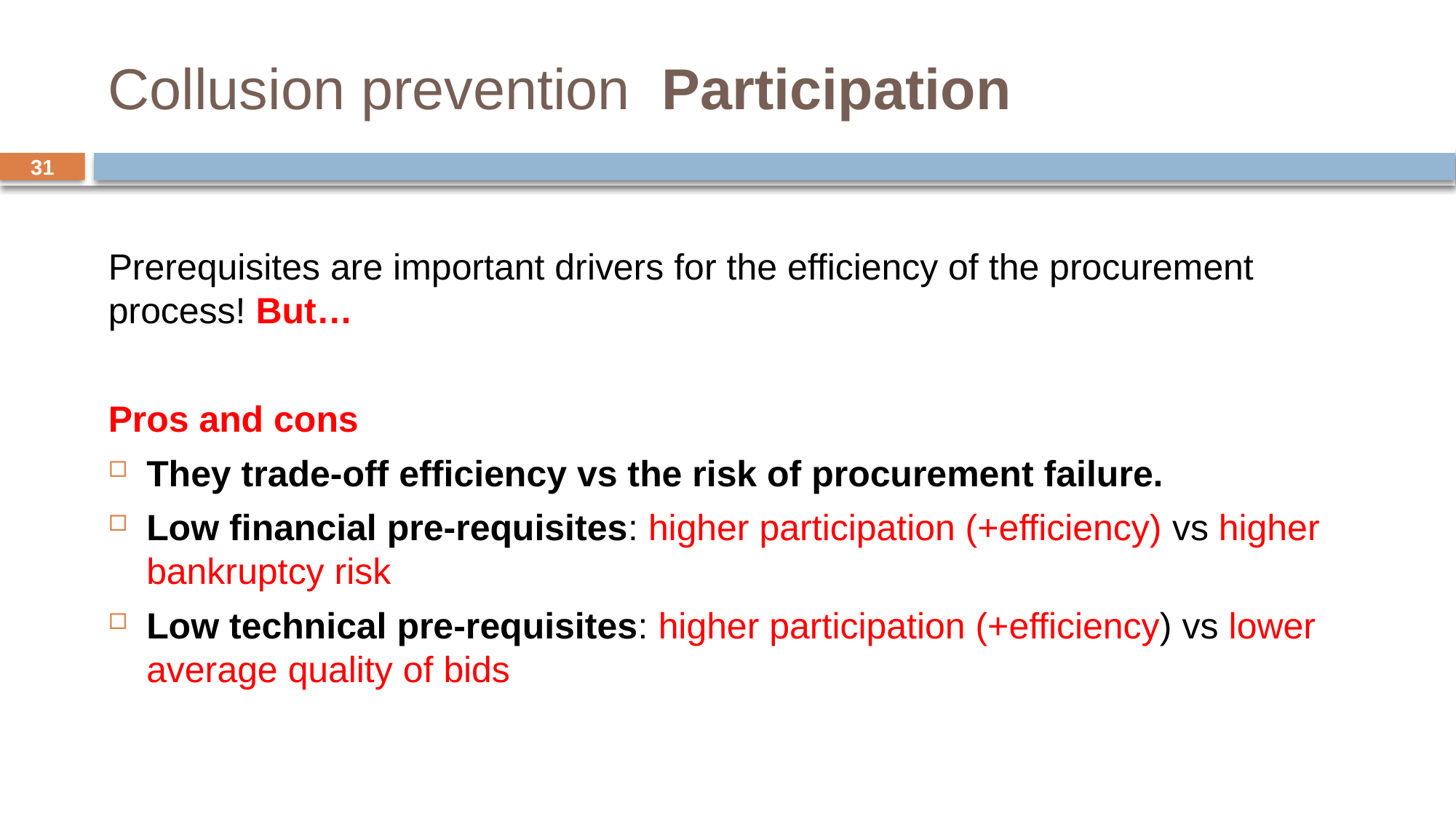

# Collusion prevention  Participation
31

Prerequisites are important drivers for the efficiency of the procurement process! But…

Pros and cons
They trade-off efficiency vs the risk of procurement failure.
Low financial pre-requisites: higher participation (+efficiency) vs higher bankruptcy risk
Low technical pre-requisites: higher participation (+efficiency) vs lower average quality of bids